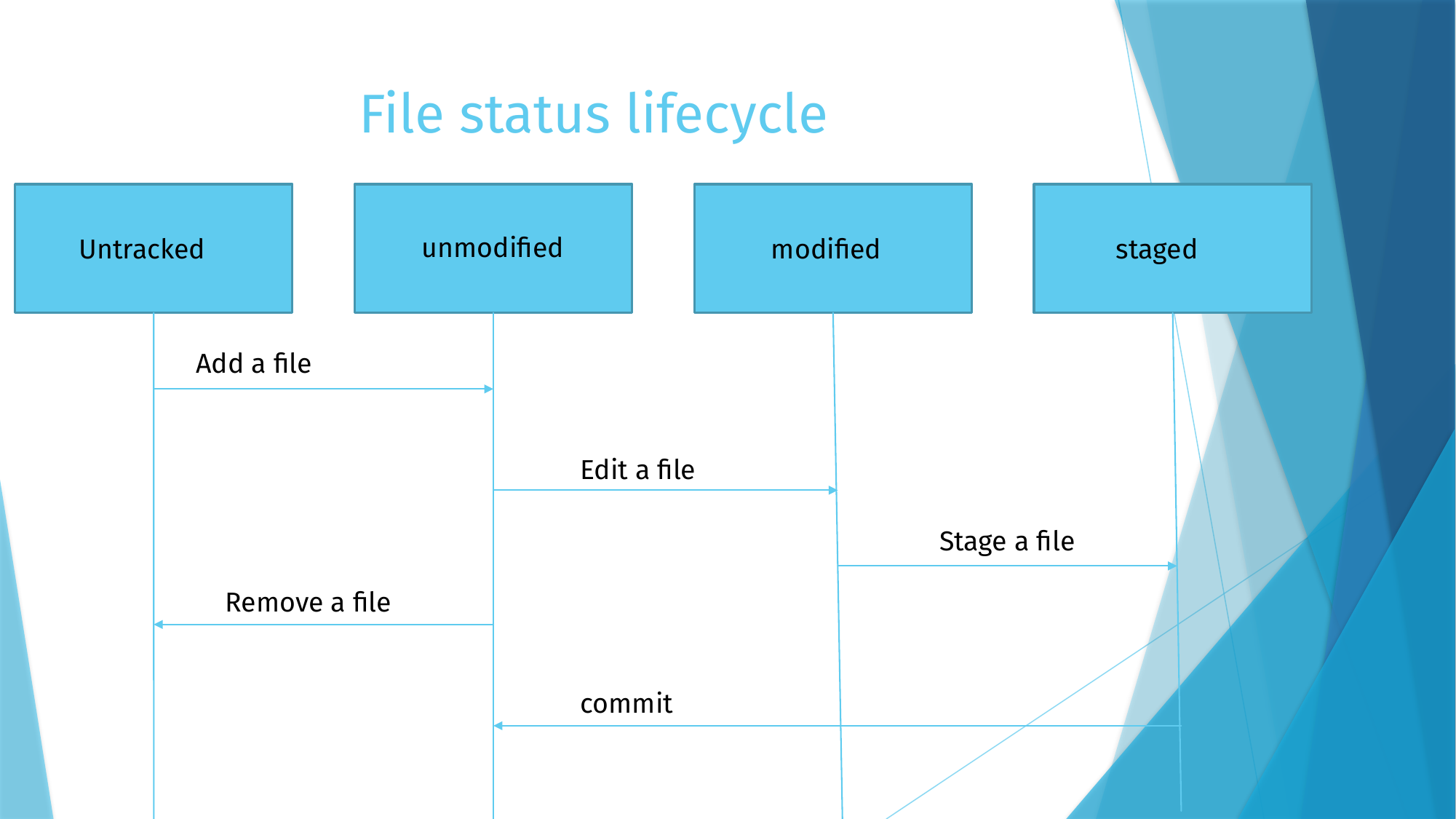

# File status lifecycle

unmodified
modified
staged
Untracked
Add a file
Edit a file
Stage a file
Remove a file
commit